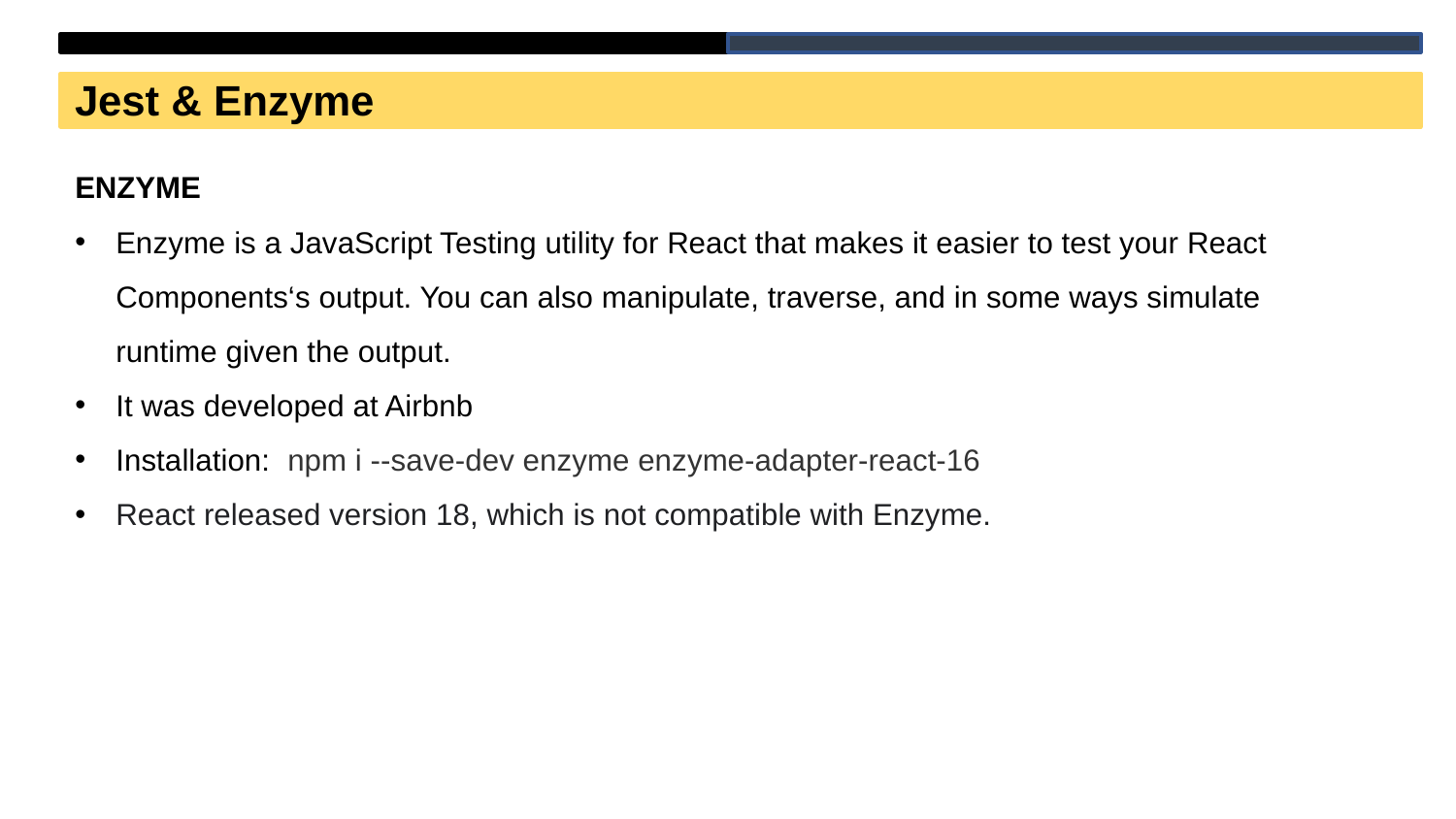

Jest & Enzyme

ENZYME
Enzyme is a JavaScript Testing utility for React that makes it easier to test your React Components‘s output. You can also manipulate, traverse, and in some ways simulate runtime given the output.
It was developed at Airbnb
Installation:  npm i --save-dev enzyme enzyme-adapter-react-16
React released version 18, which is not compatible with Enzyme.
# HTML